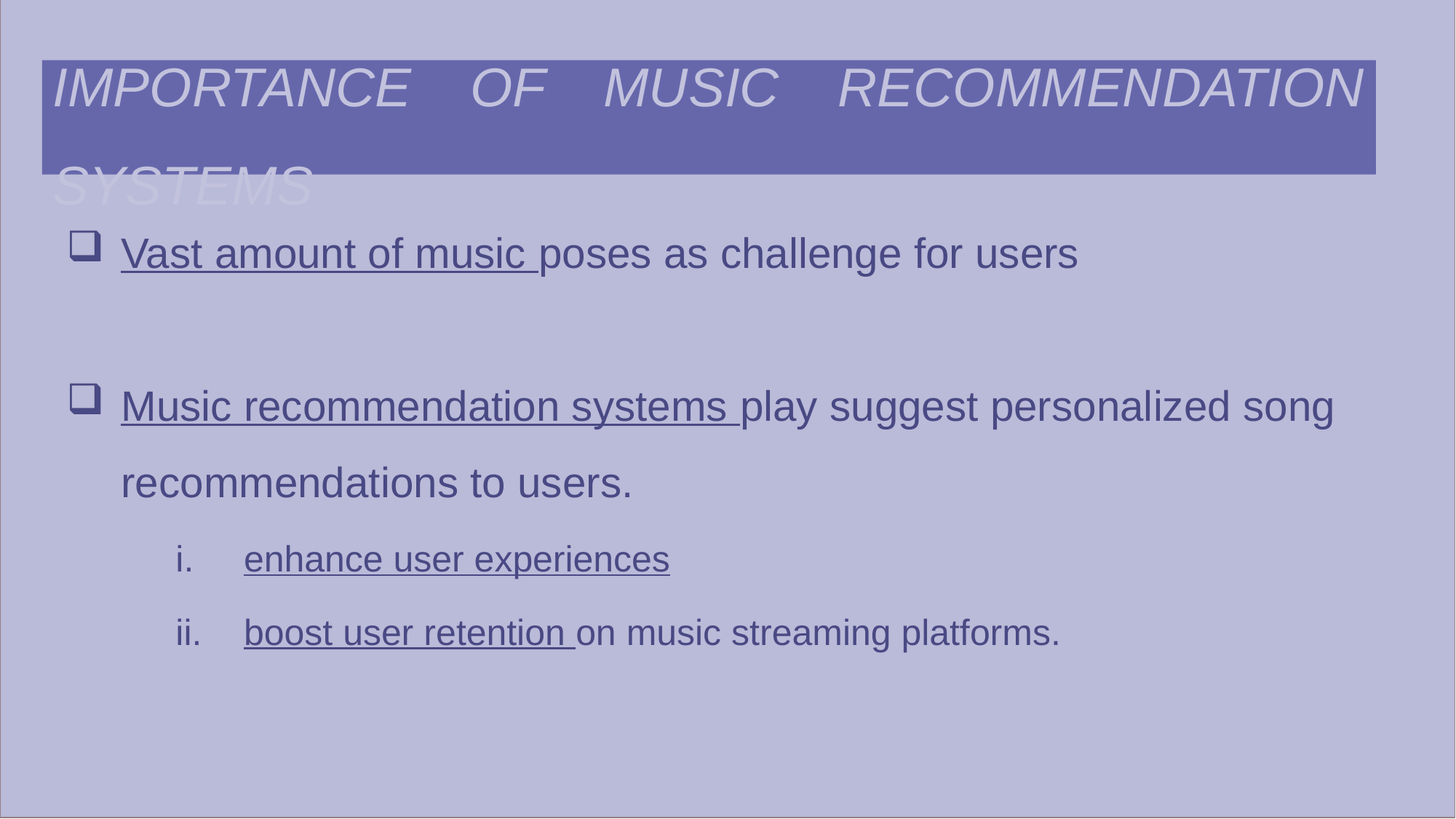

# Importance of music recommendation systems

Vast amount of music poses as challenge for users

Music recommendation systems play suggest personalized song recommendations to users.
enhance user experiences
boost user retention on music streaming platforms.